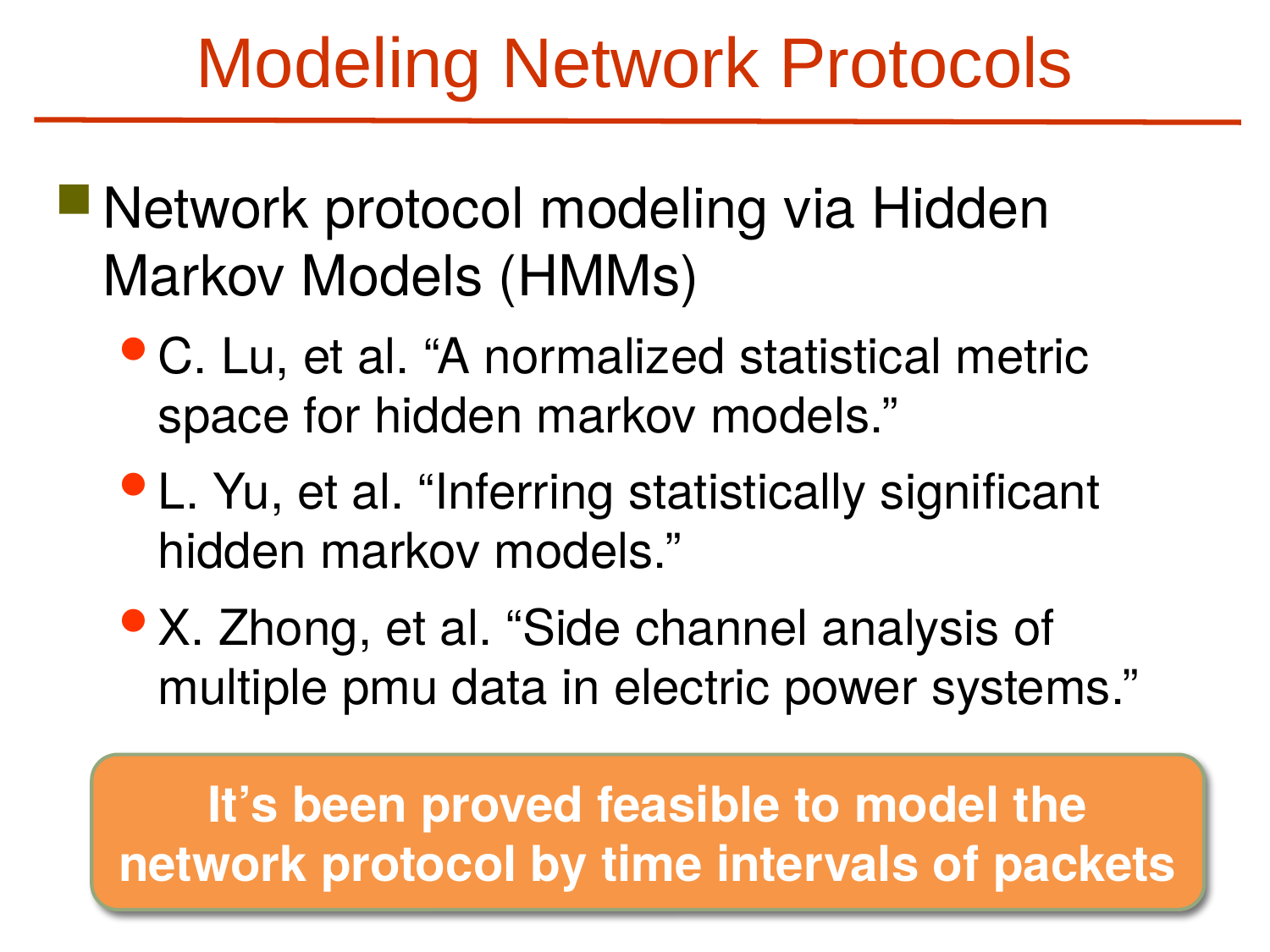

# Modeling Network Protocols
Network protocol modeling via Hidden Markov Models (HMMs)
C. Lu, et al. “A normalized statistical metric space for hidden markov models.”
L. Yu, et al. “Inferring statistically significant hidden markov models.”
X. Zhong, et al. “Side channel analysis of multiple pmu data in electric power systems.”

It’s been proved feasible to model the network protocol by time intervals of packets